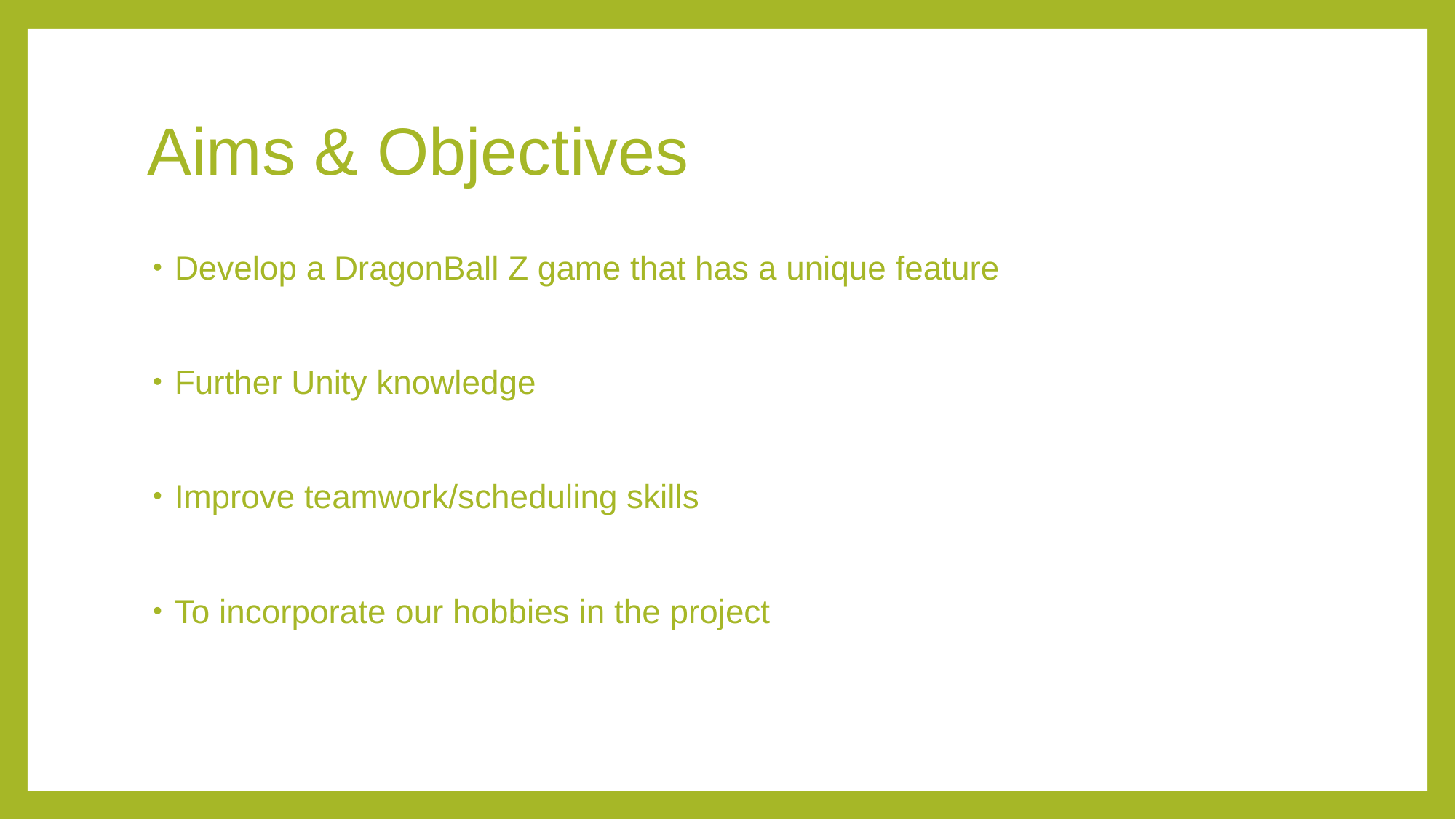

# Aims & Objectives
Develop a DragonBall Z game that has a unique feature

Further Unity knowledge

Improve teamwork/scheduling skills

To incorporate our hobbies in the project